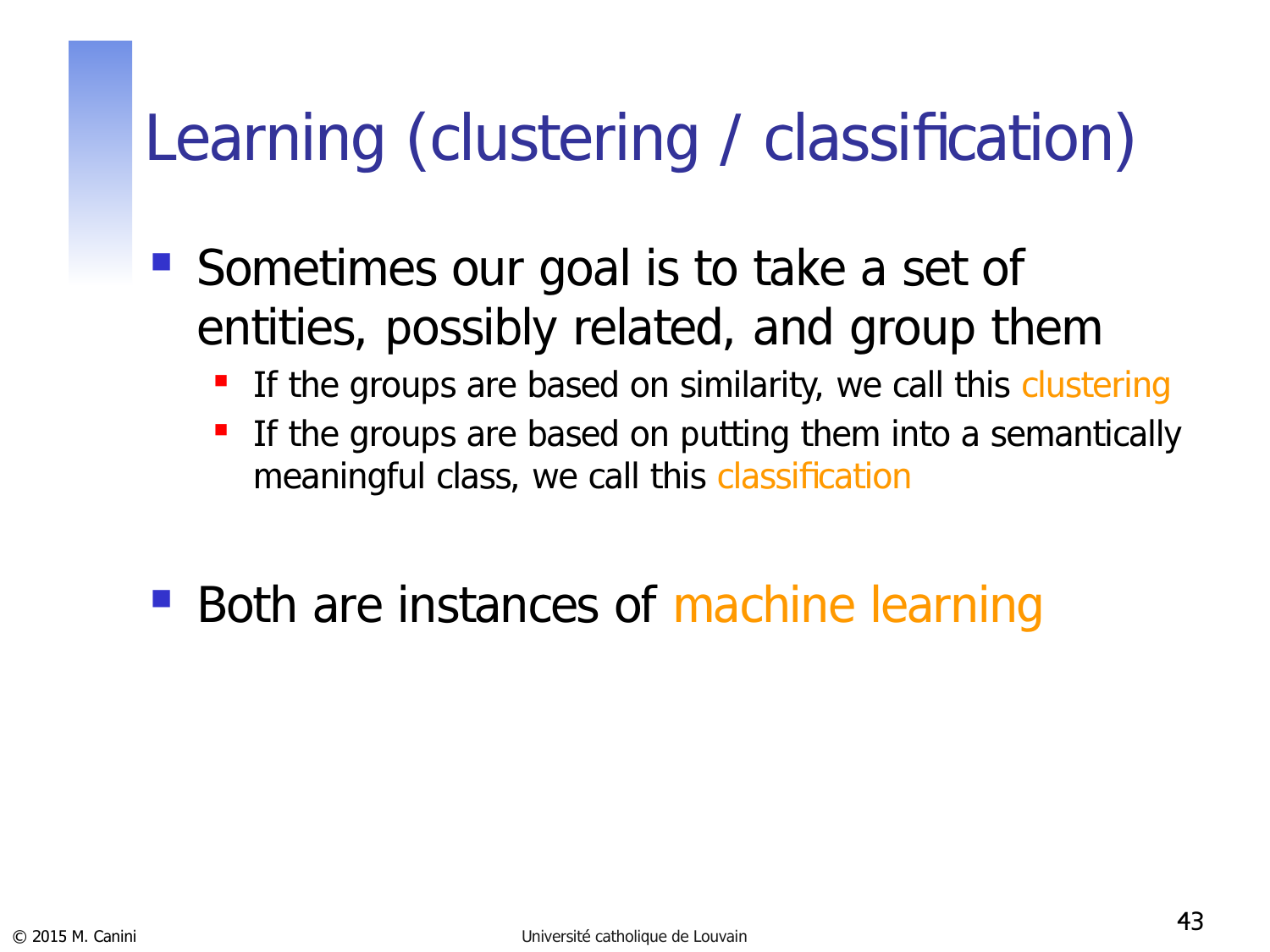

# Learning (clustering / classification)
Sometimes our goal is to take a set of entities, possibly related, and group them
If the groups are based on similarity, we call this clustering
If the groups are based on putting them into a semantically meaningful class, we call this classification

Both are instances of machine learning

43
Université catholique de Louvain